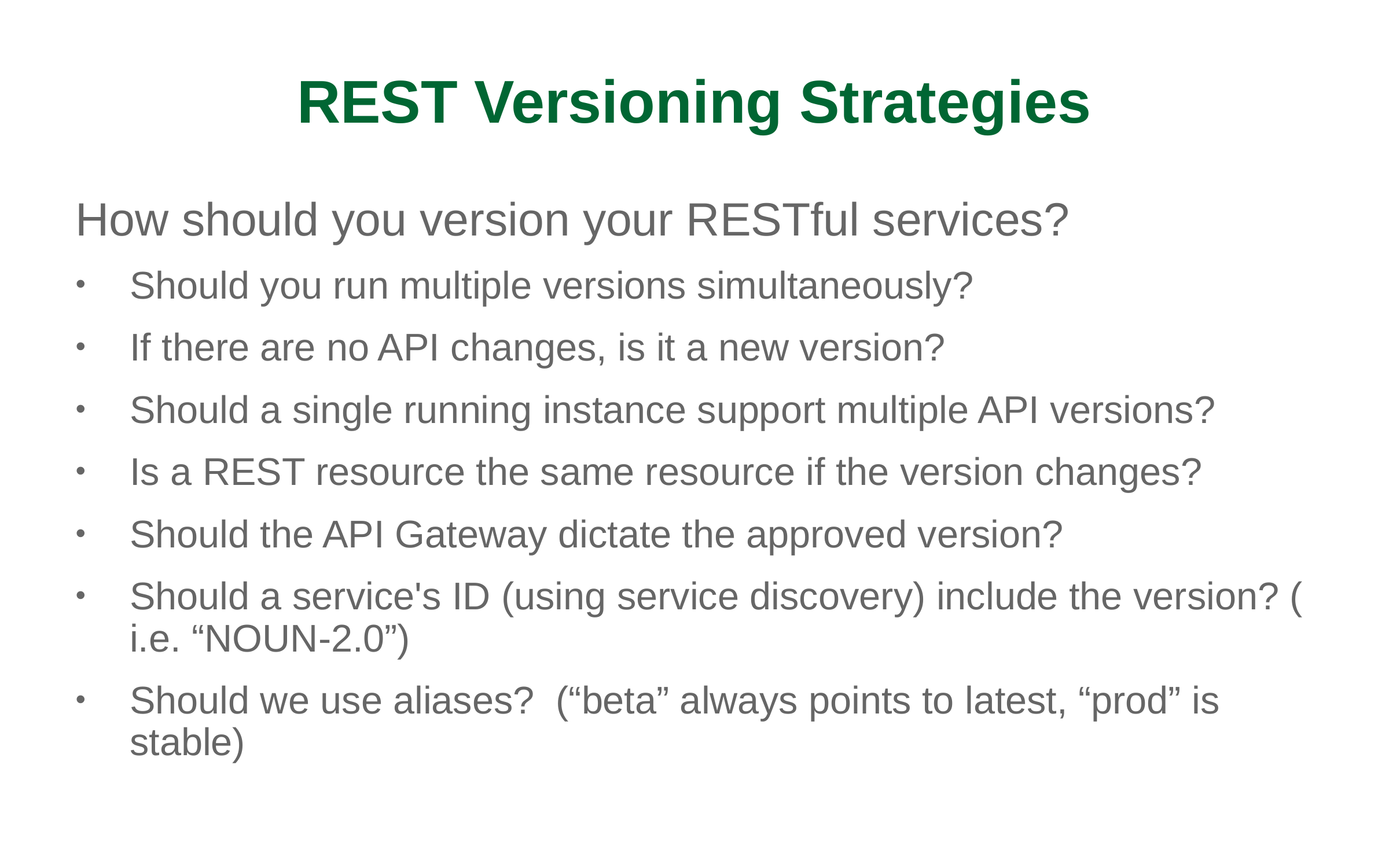

REST Versioning Strategies
How should you version your RESTful services?
Should you run multiple versions simultaneously?
If there are no API changes, is it a new version?
Should a single running instance support multiple API versions?
Is a REST resource the same resource if the version changes?
Should the API Gateway dictate the approved version?
Should a service's ID (using service discovery) include the version? ( i.e. “NOUN-2.0”)
Should we use aliases?  (“beta” always points to latest, “prod” is stable)